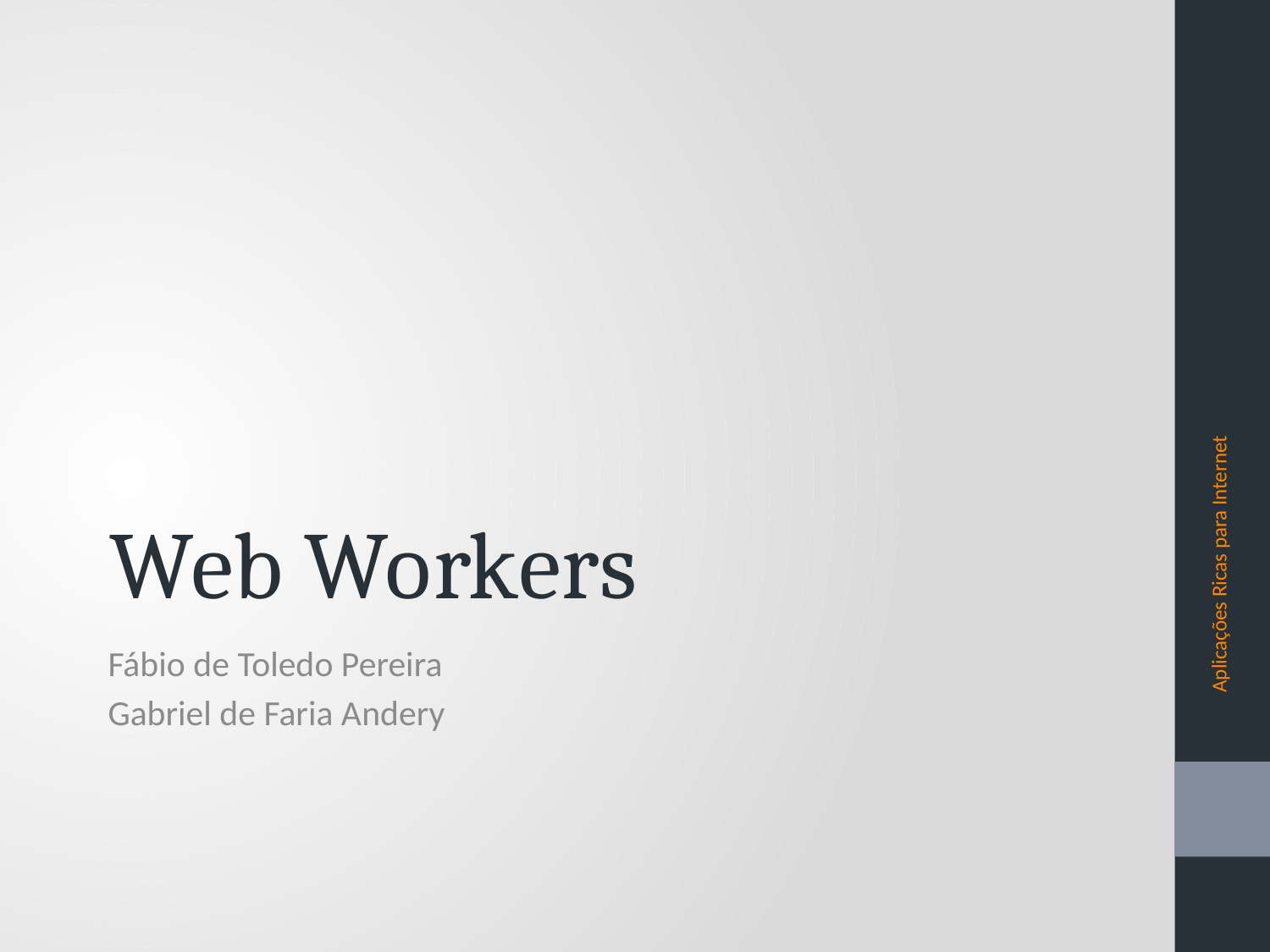

# Web Workers
Aplicações Ricas para Internet
Fábio de Toledo Pereira
Gabriel de Faria Andery